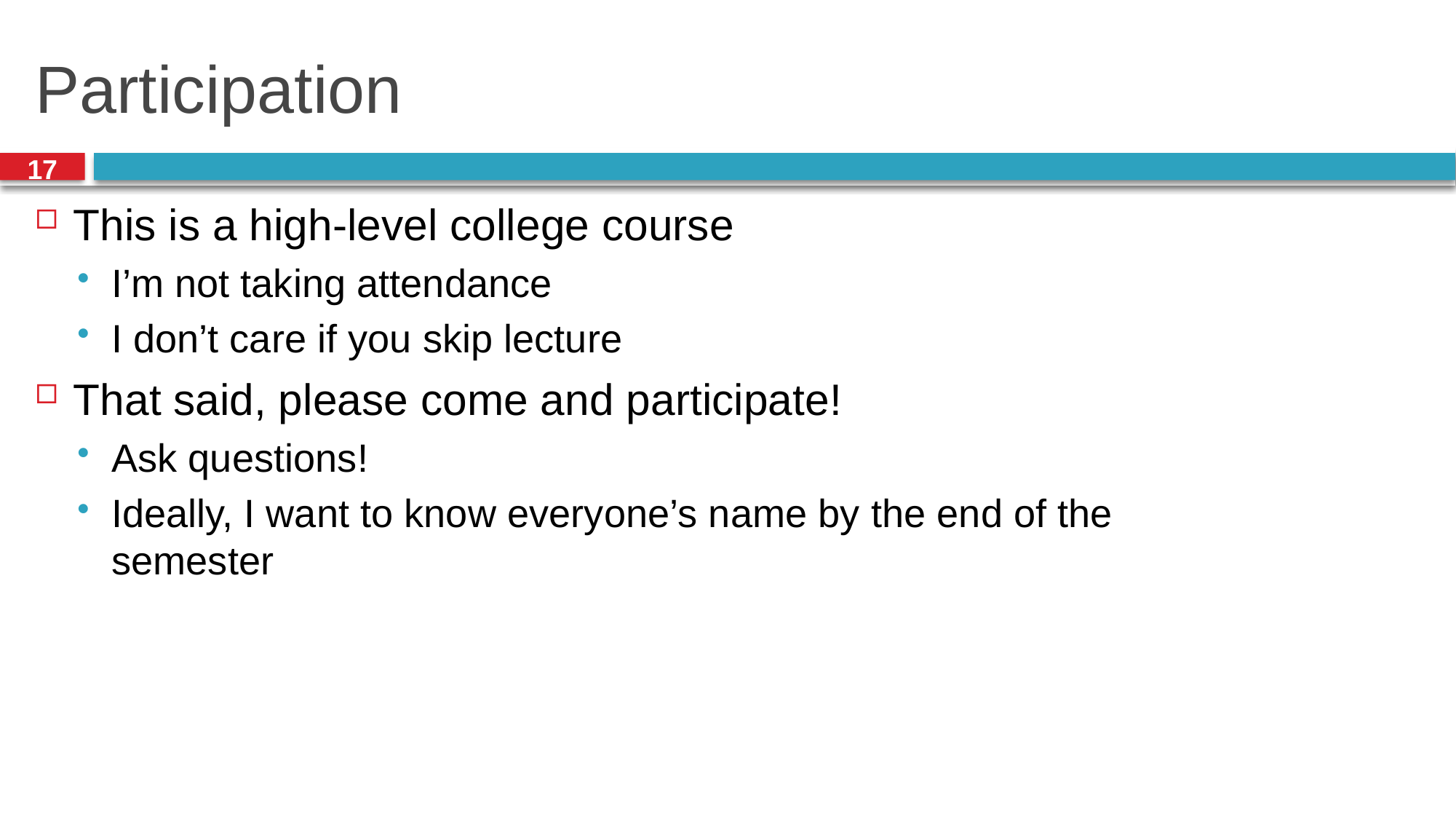

# Participation
17
This is a high-level college course
I’m not taking attendance
I don’t care if you skip lecture
That said, please come and participate!
Ask questions!
Ideally, I want to know everyone’s name by the end of the semester